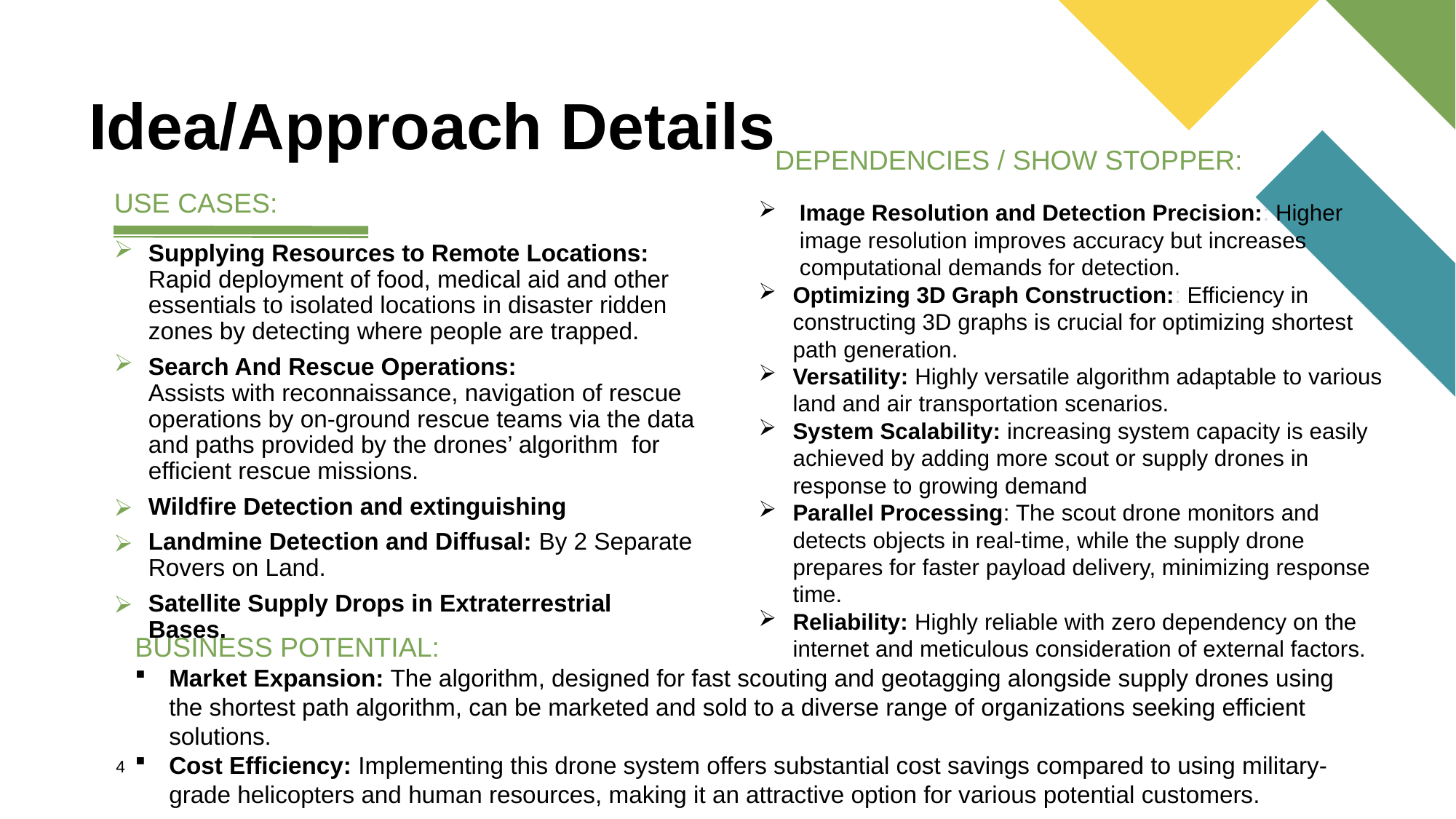

# Idea/Approach Details
DEPENDENCIES / SHOW STOPPER:
USE CASES:
Image Resolution and Detection Precision:: Higher image resolution improves accuracy but increases computational demands for detection.
Optimizing 3D Graph Construction:: Efficiency in constructing 3D graphs is crucial for optimizing shortest path generation.
Versatility: Highly versatile algorithm adaptable to various land and air transportation scenarios.
System Scalability: increasing system capacity is easily achieved by adding more scout or supply drones in response to growing demand
Parallel Processing: The scout drone monitors and detects objects in real-time, while the supply drone prepares for faster payload delivery, minimizing response time.
Reliability: Highly reliable with zero dependency on the internet and meticulous consideration of external factors.

Supplying Resources to Remote Locations:
Rapid deployment of food, medical aid and other essentials to isolated locations in disaster ridden zones by detecting where people are trapped.
Search And Rescue Operations:
Assists with reconnaissance, navigation of rescue operations by on-ground rescue teams via the data and paths provided by the drones’ algorithm  for efficient rescue missions.
Wildfire Detection and extinguishing
Landmine Detection and Diffusal: By 2 Separate Rovers on Land.
Satellite Supply Drops in Extraterrestrial Bases.

BUSINESS POTENTIAL:
Market Expansion: The algorithm, designed for fast scouting and geotagging alongside supply drones using the shortest path algorithm, can be marketed and sold to a diverse range of organizations seeking efficient solutions.
Cost Efficiency: Implementing this drone system offers substantial cost savings compared to using military-grade helicopters and human resources, making it an attractive option for various potential customers.

4